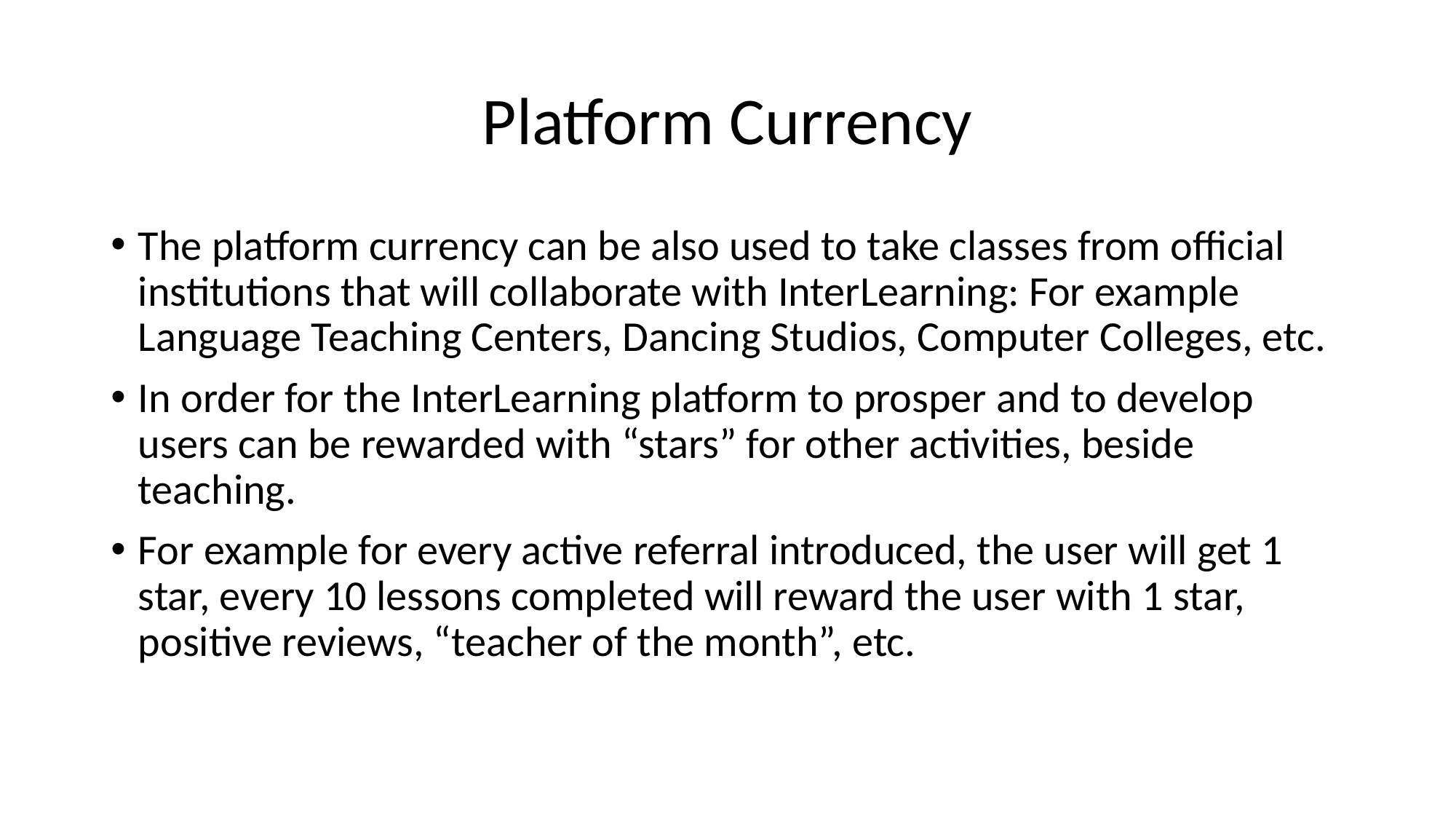

# Platform Currency
The platform currency can be also used to take classes from official institutions that will collaborate with InterLearning: For example Language Teaching Centers, Dancing Studios, Computer Colleges, etc.
In order for the InterLearning platform to prosper and to develop users can be rewarded with “stars” for other activities, beside teaching.
For example for every active referral introduced, the user will get 1 star, every 10 lessons completed will reward the user with 1 star, positive reviews, “teacher of the month”, etc.